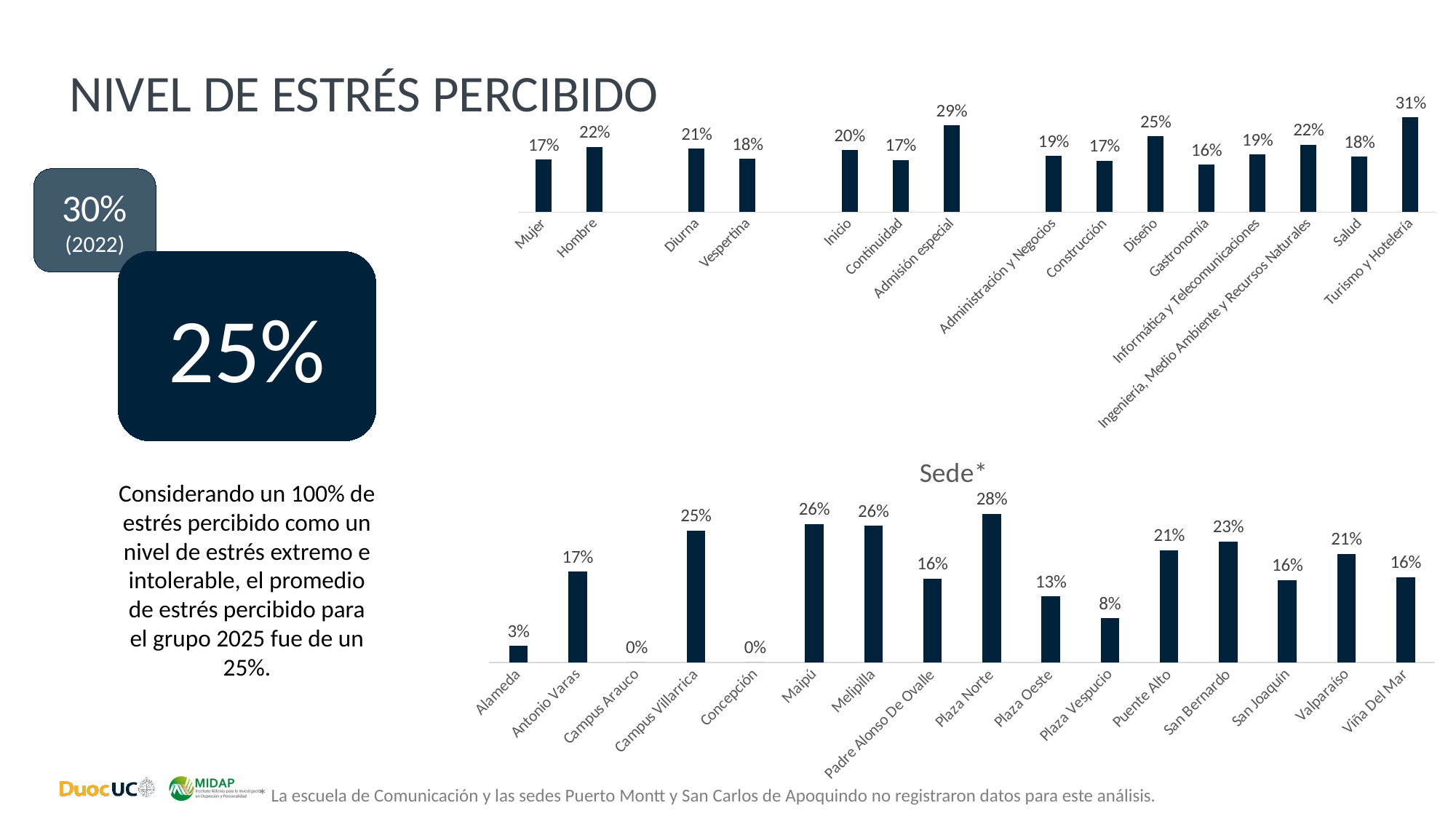

# Nivel de Estrés Percibido

### Chart

| Category | Serie 1 |
|---|---|
| Mujer | 0.1733490566037736 |
| Hombre | 0.2152777777777778 |
|  | None |
| Diurna | 0.20884146341463414 |
| Vespertina | 0.17587209302325582 |
|  | None |
| Inicio | 0.20416666666666666 |
| Continuidad | 0.17151162790697674 |
| Admisión especial | 0.2857142857142857 |
|  | None |
| Administración y Negocios | 0.18541666666666667 |
| Construcción | 0.16964285714285715 |
| Diseño | 0.25 |
| Gastronomía | 0.15625 |
| Informática y Telecomunicaciones | 0.19021739130434784 |
| Ingeniería, Medio Ambiente y Recursos Naturales | 0.22198275862068967 |
| Salud | 0.18303571428571427 |
| Turismo y Hotelería | 0.3125 |
30%
(2022)
25%

### Chart: Sede*

| Category | Serie 1 |
|---|---|
| Alameda | 0.03125 |
| Antonio Varas | 0.171875 |
| Campus Arauco | 0.0 |
| Campus Villarrica | 0.25 |
| Concepción | 0.0 |
| Maipú | 0.2619047619047619 |
| Melipilla | 0.25892857142857145 |
| Padre Alonso De Ovalle | 0.1590909090909091 |
| Plaza Norte | 0.28125 |
| Plaza Oeste | 0.125 |
| Plaza Vespucio | 0.08333333333333333 |
| Puente Alto | 0.2125 |
| San Bernardo | 0.22916666666666666 |
| San Joaquín | 0.15625 |
| Valparaíso | 0.20535714285714285 |
| Viña Del Mar | 0.16145833333333334 |
Considerando un 100% de estrés percibido como un nivel de estrés extremo e intolerable, el promedio de estrés percibido para el grupo 2025 fue de un 25%.
* La escuela de Comunicación y las sedes Puerto Montt y San Carlos de Apoquindo no registraron datos para este análisis.